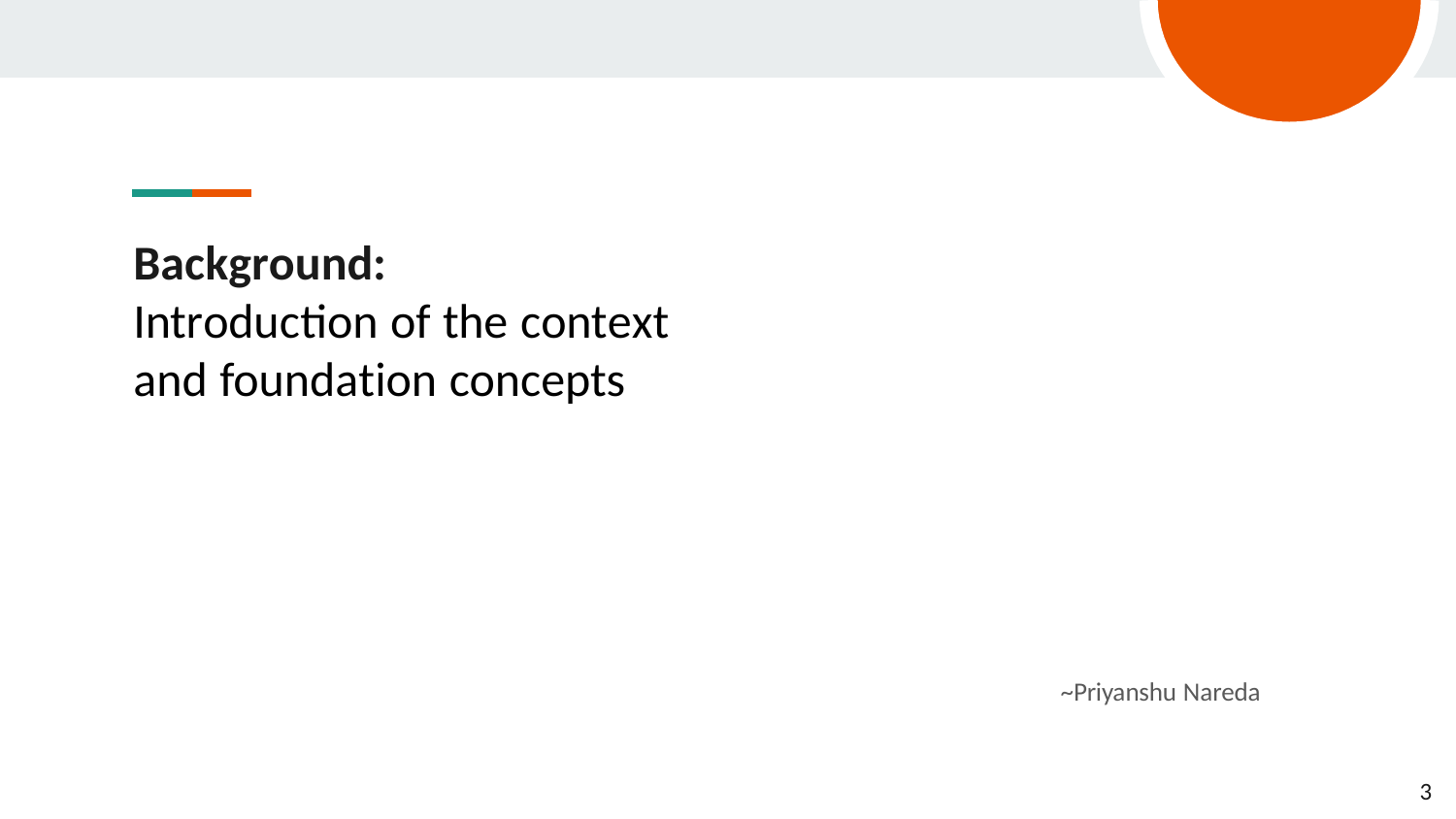

Background:
Introduction of the context and foundation concepts
~Priyanshu Nareda
3